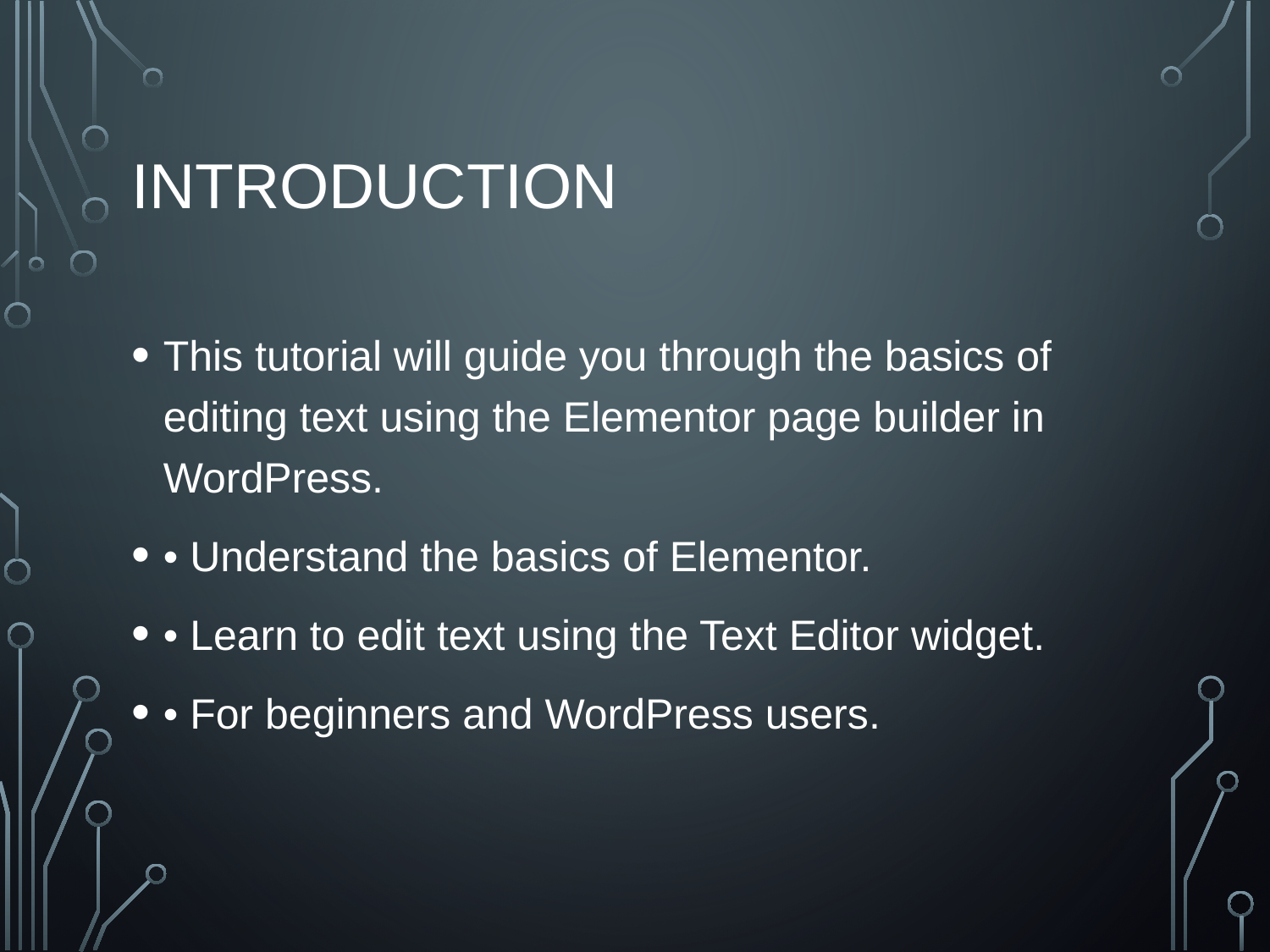

# Introduction
This tutorial will guide you through the basics of editing text using the Elementor page builder in WordPress.
• Understand the basics of Elementor.
• Learn to edit text using the Text Editor widget.
• For beginners and WordPress users.